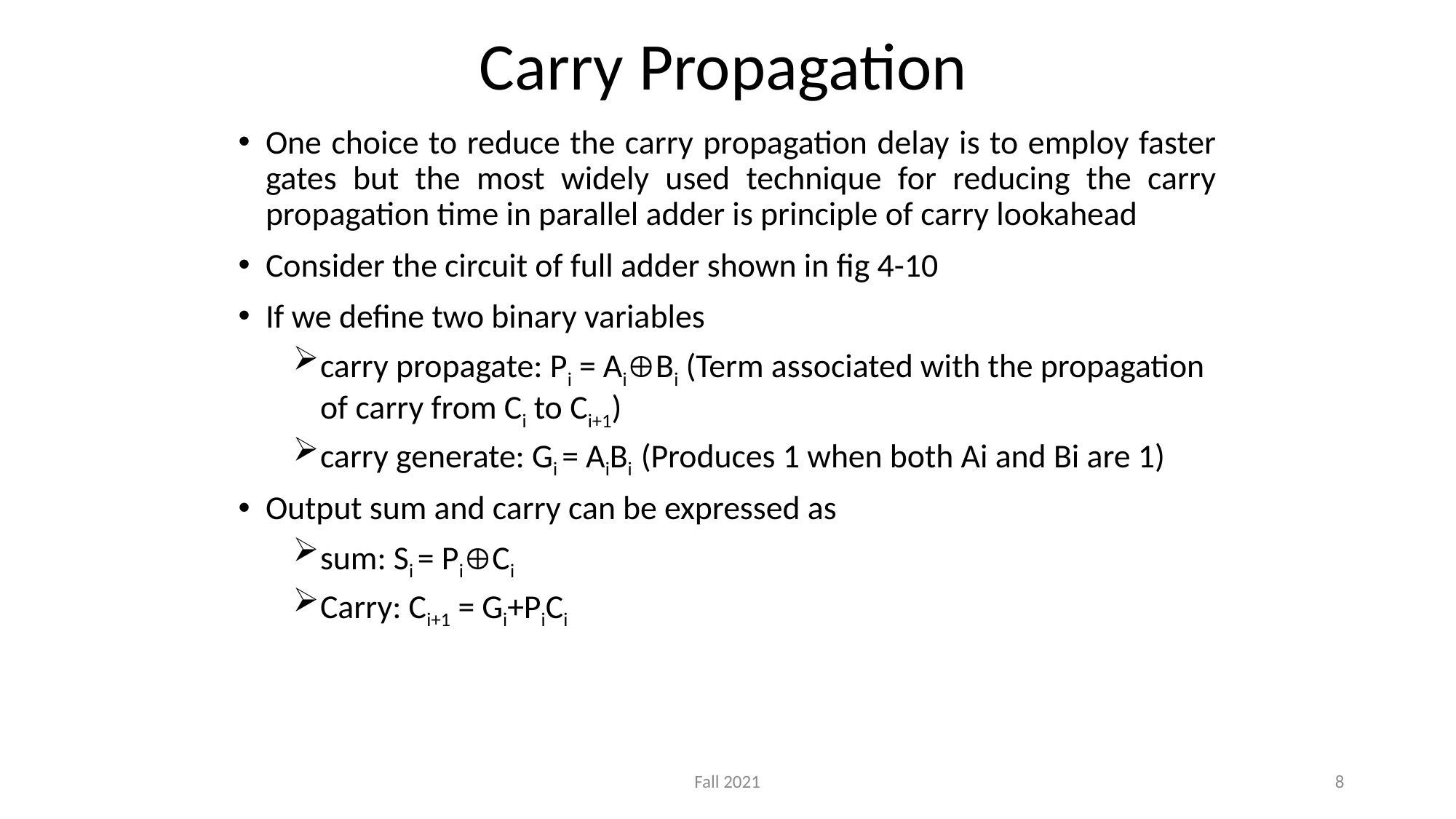

# Carry Propagation
One choice to reduce the carry propagation delay is to employ faster gates but the most widely used technique for reducing the carry propagation time in parallel adder is principle of carry lookahead
Consider the circuit of full adder shown in fig 4-10
If we define two binary variables
carry propagate: Pi = Ai⊕Bi (Term associated with the propagation of carry from Ci to Ci+1)
carry generate: Gi = AiBi  (Produces 1 when both Ai and Bi are 1)
Output sum and carry can be expressed as
sum: Si = Pi⊕Ci
Carry: Ci+1 = Gi+PiCi
Fall 2021
8